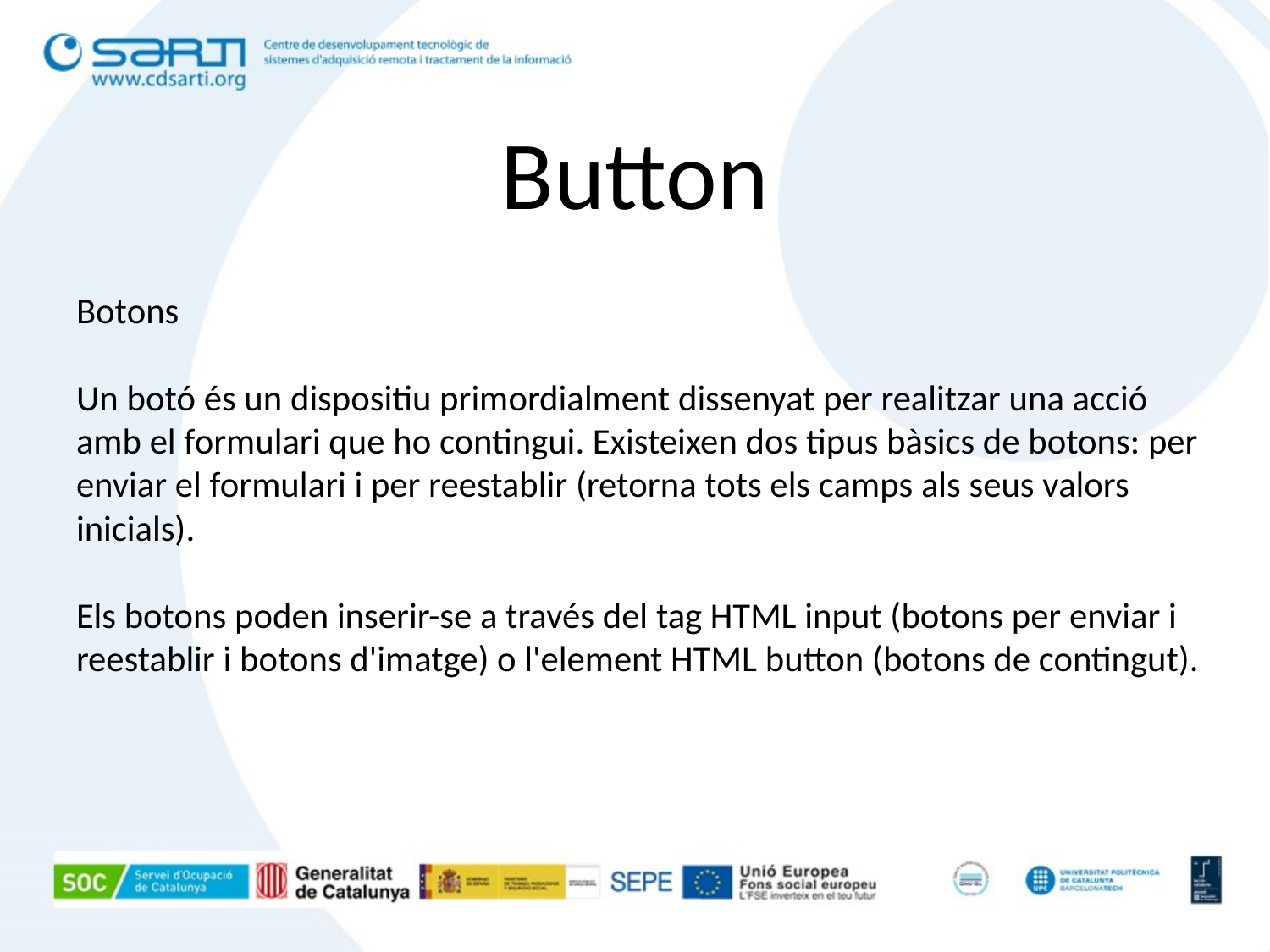

# Button

Botons
Un botó és un dispositiu primordialment dissenyat per realitzar una acció amb el formulari que ho contingui. Existeixen dos tipus bàsics de botons: per enviar el formulari i per reestablir (retorna tots els camps als seus valors inicials).
Els botons poden inserir-se a través del tag HTML input (botons per enviar i reestablir i botons d'imatge) o l'element HTML button (botons de contingut).